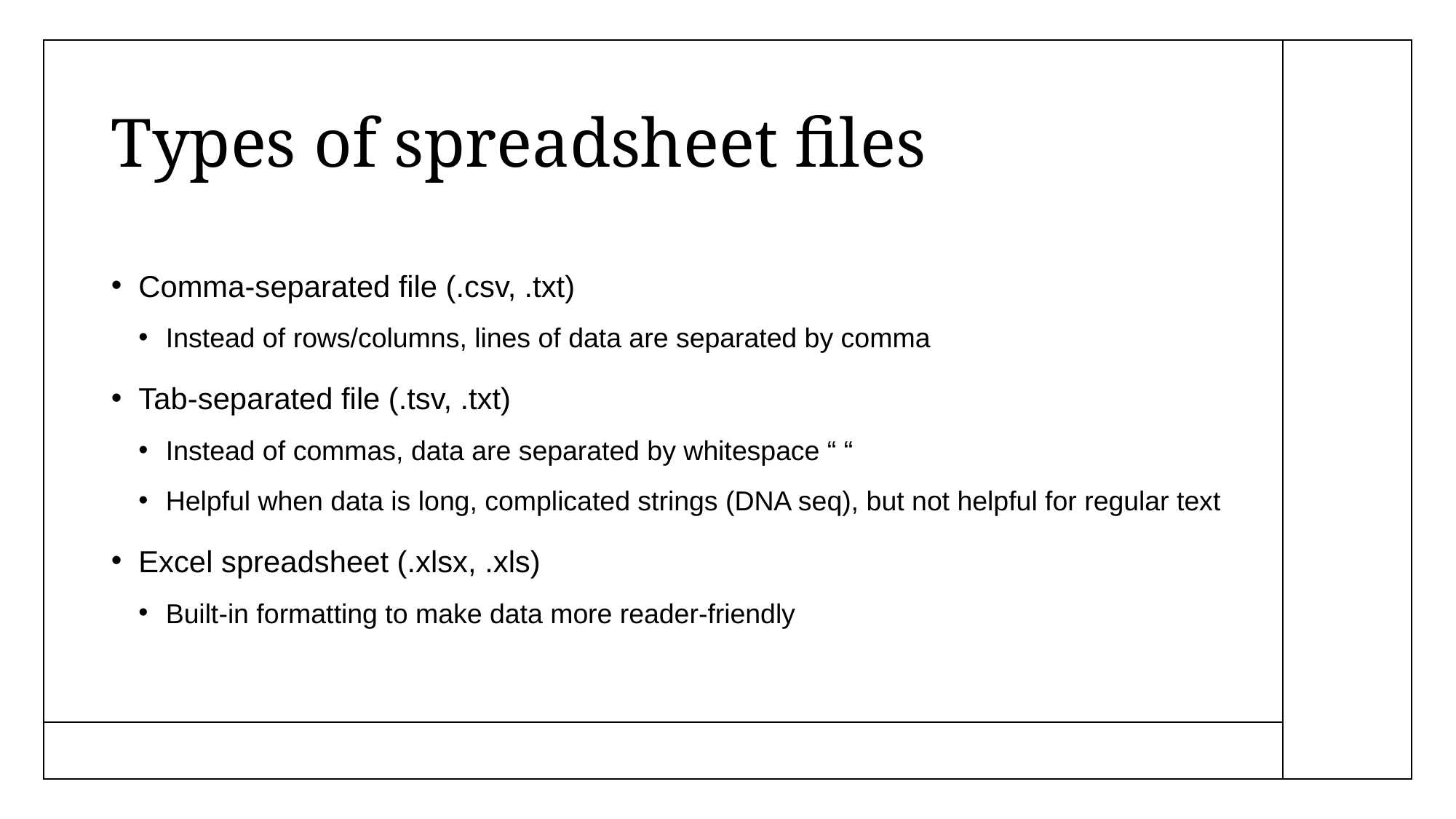

# Types of spreadsheet files
Comma-separated file (.csv, .txt)
Instead of rows/columns, lines of data are separated by comma
Tab-separated file (.tsv, .txt)
Instead of commas, data are separated by whitespace “ “
Helpful when data is long, complicated strings (DNA seq), but not helpful for regular text
Excel spreadsheet (.xlsx, .xls)
Built-in formatting to make data more reader-friendly